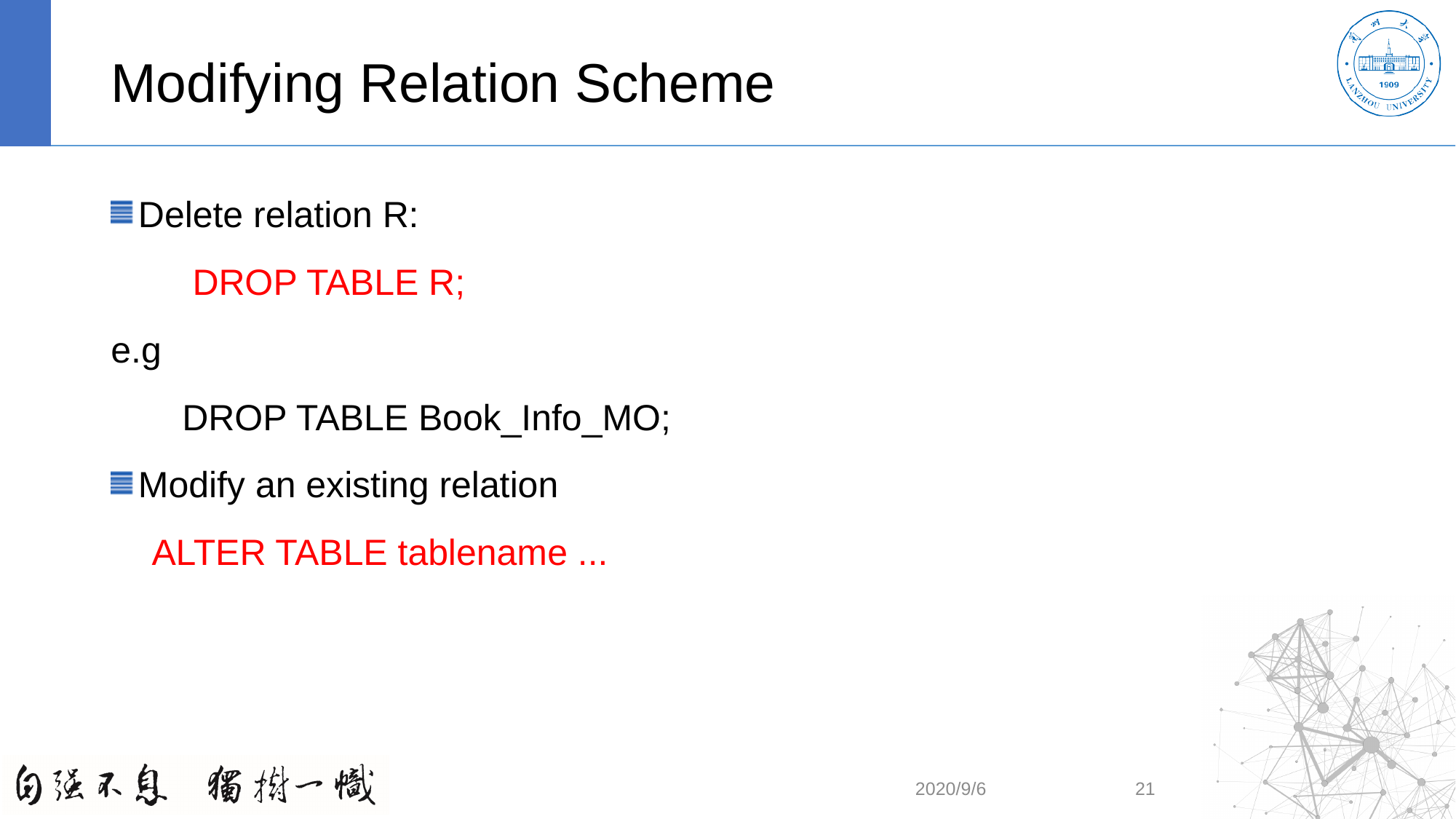

# Modifying Relation Scheme
Delete relation R:
        DROP TABLE R;
e.g
       DROP TABLE Book_Info_MO;
Modify an existing relation
    ALTER TABLE tablename ...

2020/9/6
21